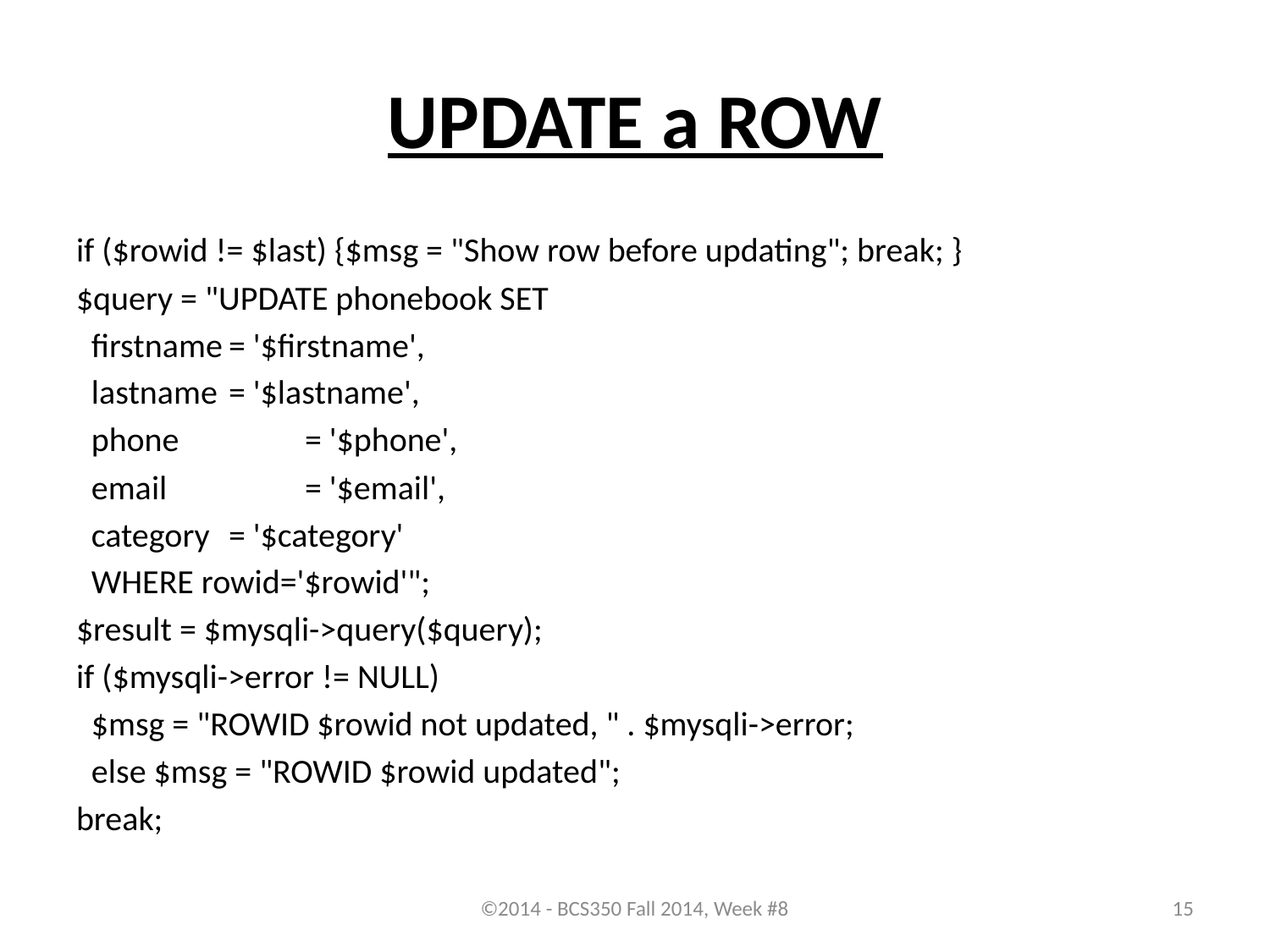

# UPDATE a ROW
if ($rowid != $last) {$msg = "Show row before updating"; break; }
$query = "UPDATE phonebook SET
  firstname	= '$firstname',
  lastname	= '$lastname',
  phone		= '$phone',
  email		= '$email',
  category	= '$category'
  WHERE rowid='$rowid'";
$result = $mysqli->query($query);
if ($mysqli->error != NULL)
  $msg = "ROWID $rowid not updated, " . $mysqli->error;
  else $msg = "ROWID $rowid updated";
break;
©2014 - BCS350 Fall 2014, Week #8
15